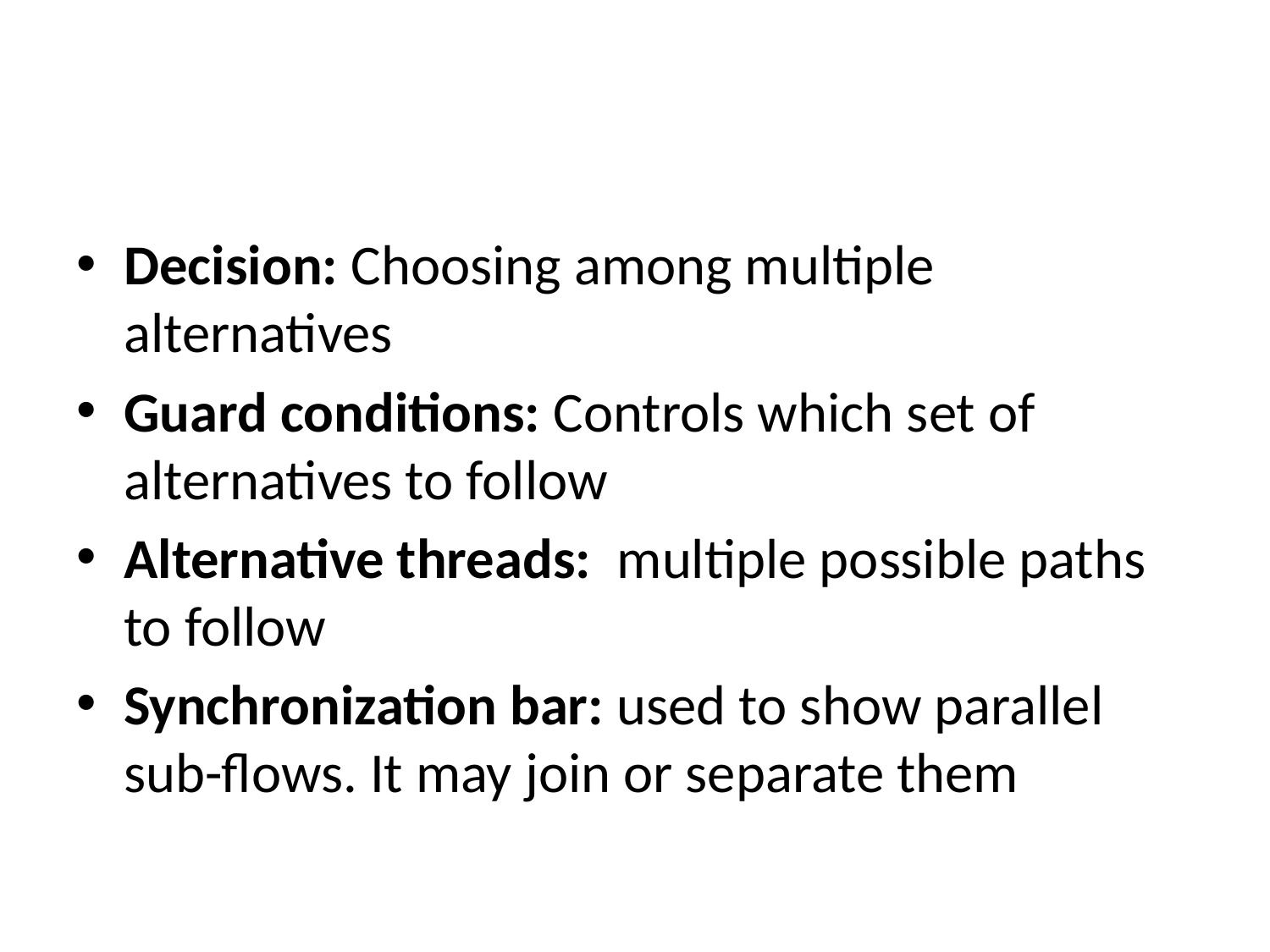

#
Decision: Choosing among multiple alternatives
Guard conditions: Controls which set of alternatives to follow
Alternative threads:  multiple possible paths to follow
Synchronization bar: used to show parallel sub-flows. It may join or separate them